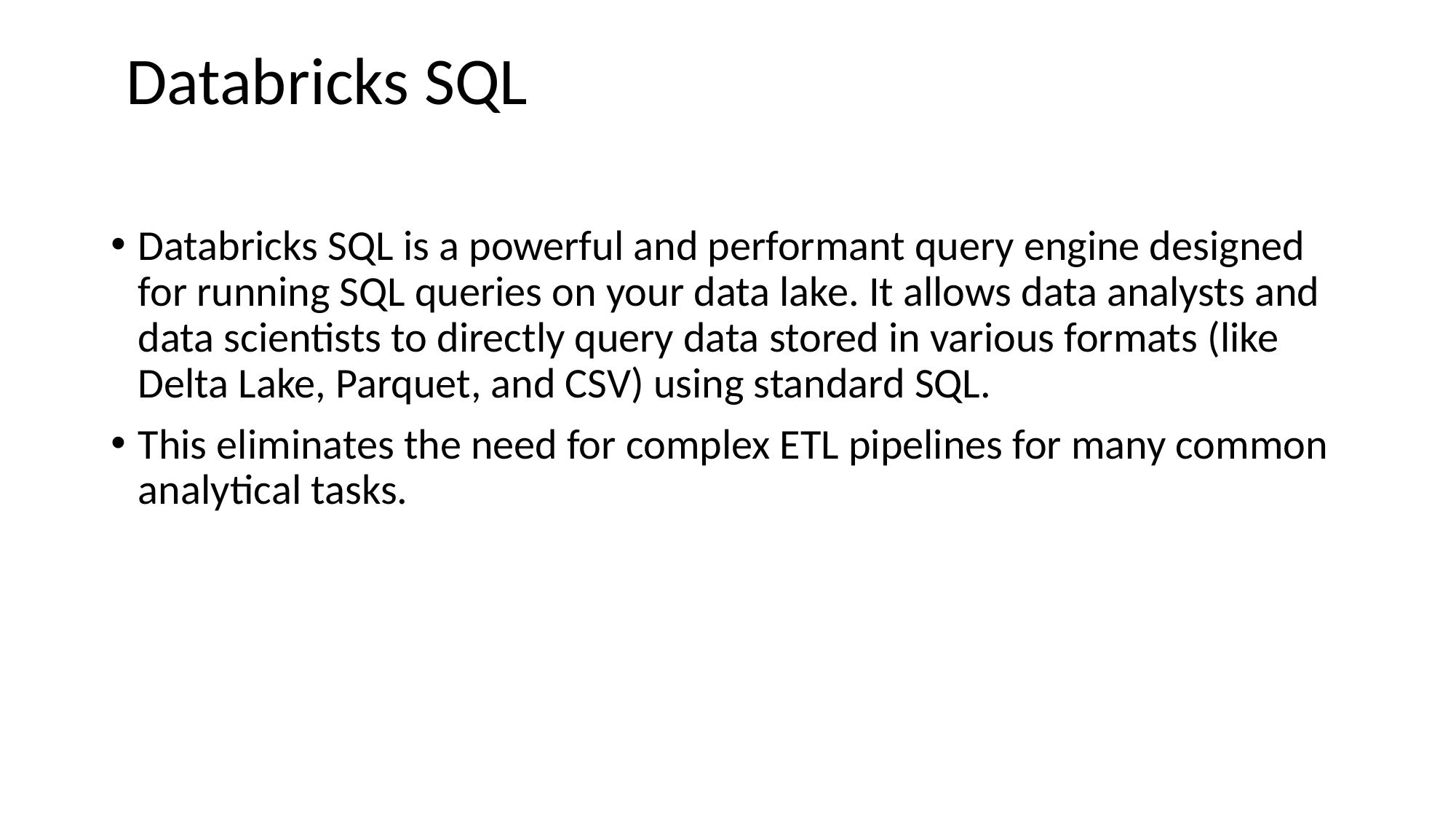

# Databricks SQL
Databricks SQL is a powerful and performant query engine designed for running SQL queries on your data lake. It allows data analysts and data scientists to directly query data stored in various formats (like Delta Lake, Parquet, and CSV) using standard SQL.
This eliminates the need for complex ETL pipelines for many common analytical tasks.